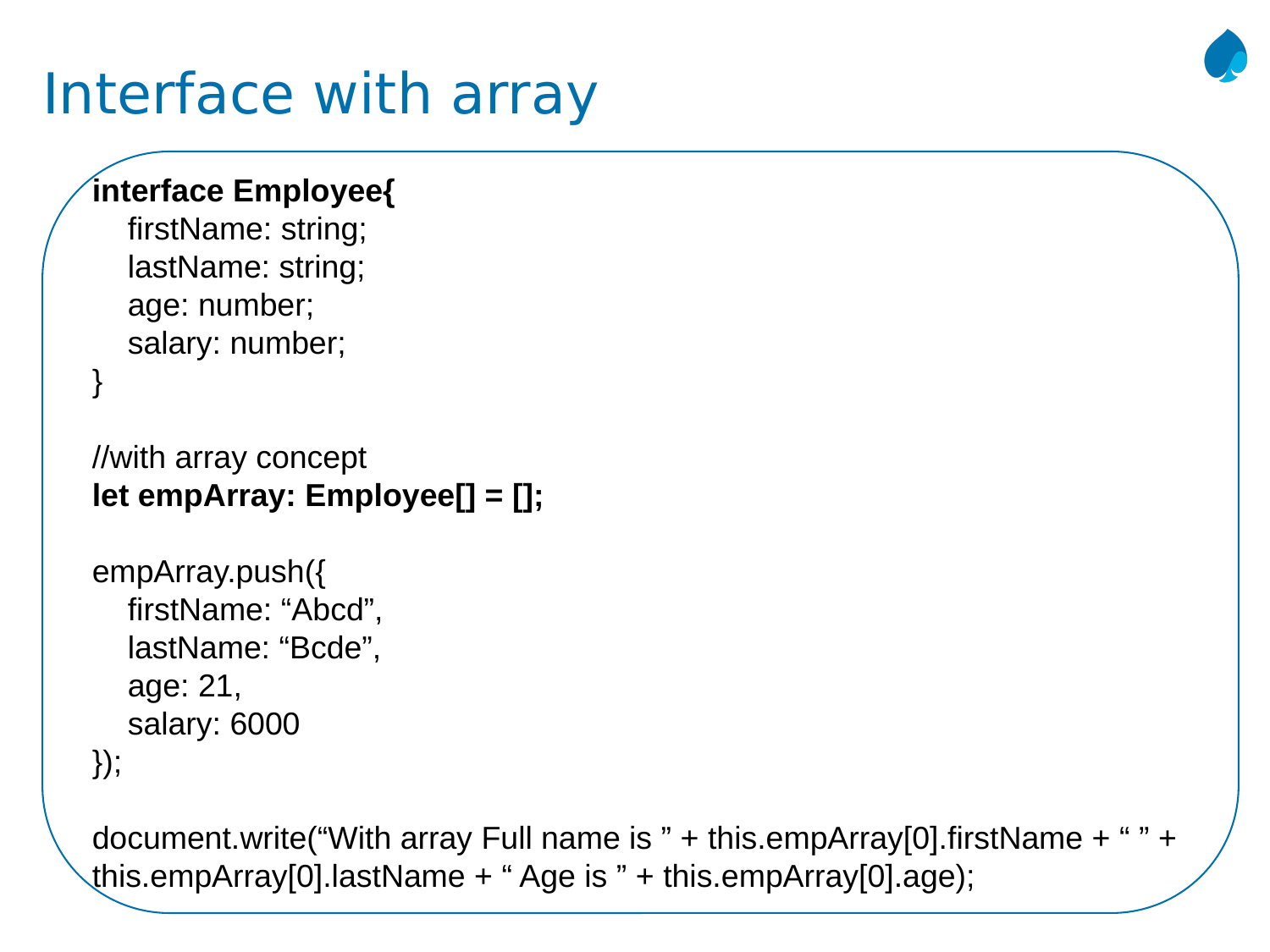

# Interface with array
interface Employee{
    firstName: string;
    lastName: string;
    age: number;
    salary: number;
}

//with array concept
let empArray: Employee[] = [];

empArray.push({
    firstName: “Abcd”,
    lastName: “Bcde”,
    age: 21,
    salary: 6000
});

document.write(“With array Full name is ” + this.empArray[0].firstName + “ ” + this.empArray[0].lastName + “ Age is ” + this.empArray[0].age);